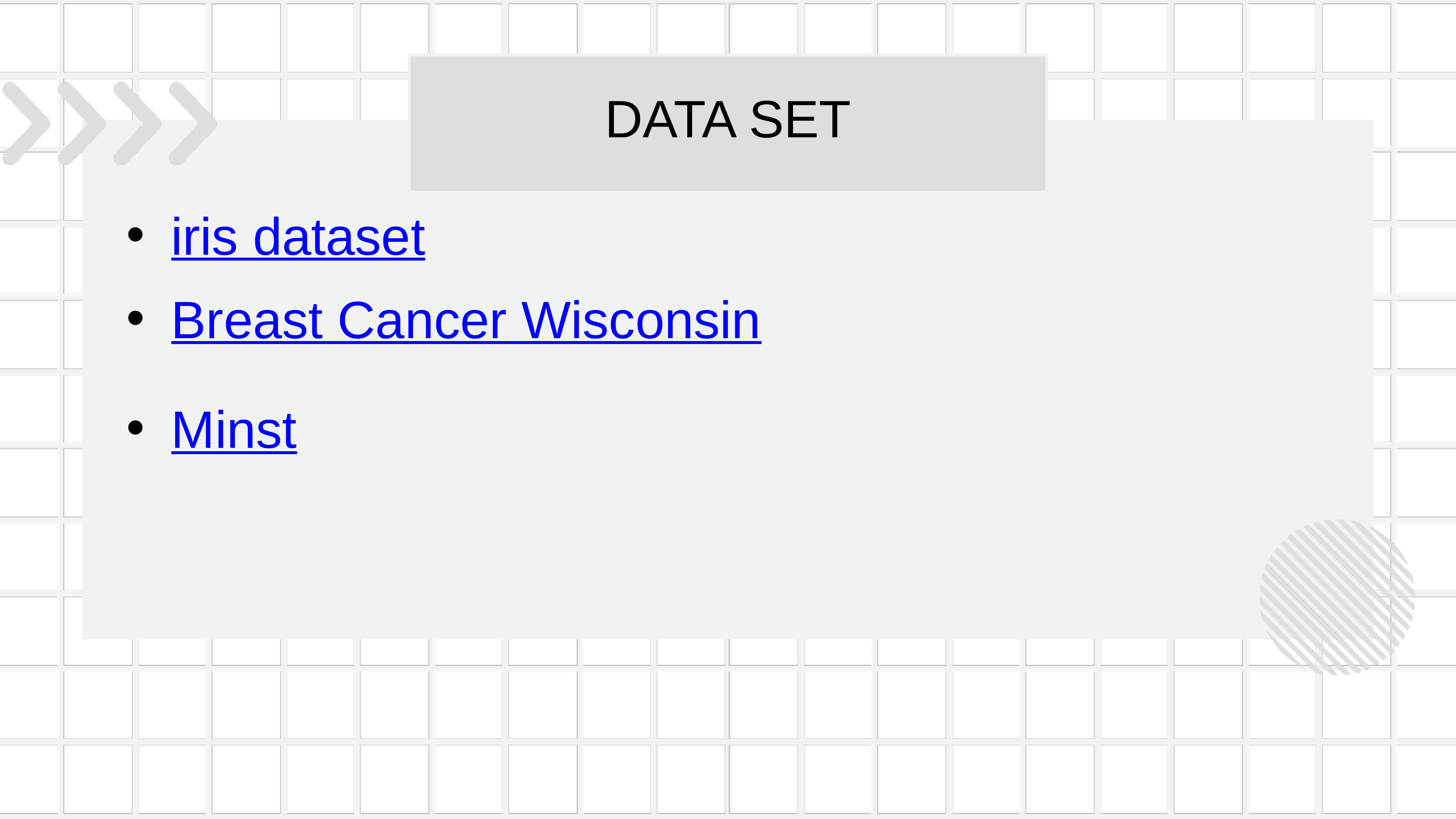

DATA SET

iris dataset
Breast Cancer Wisconsin

Minst